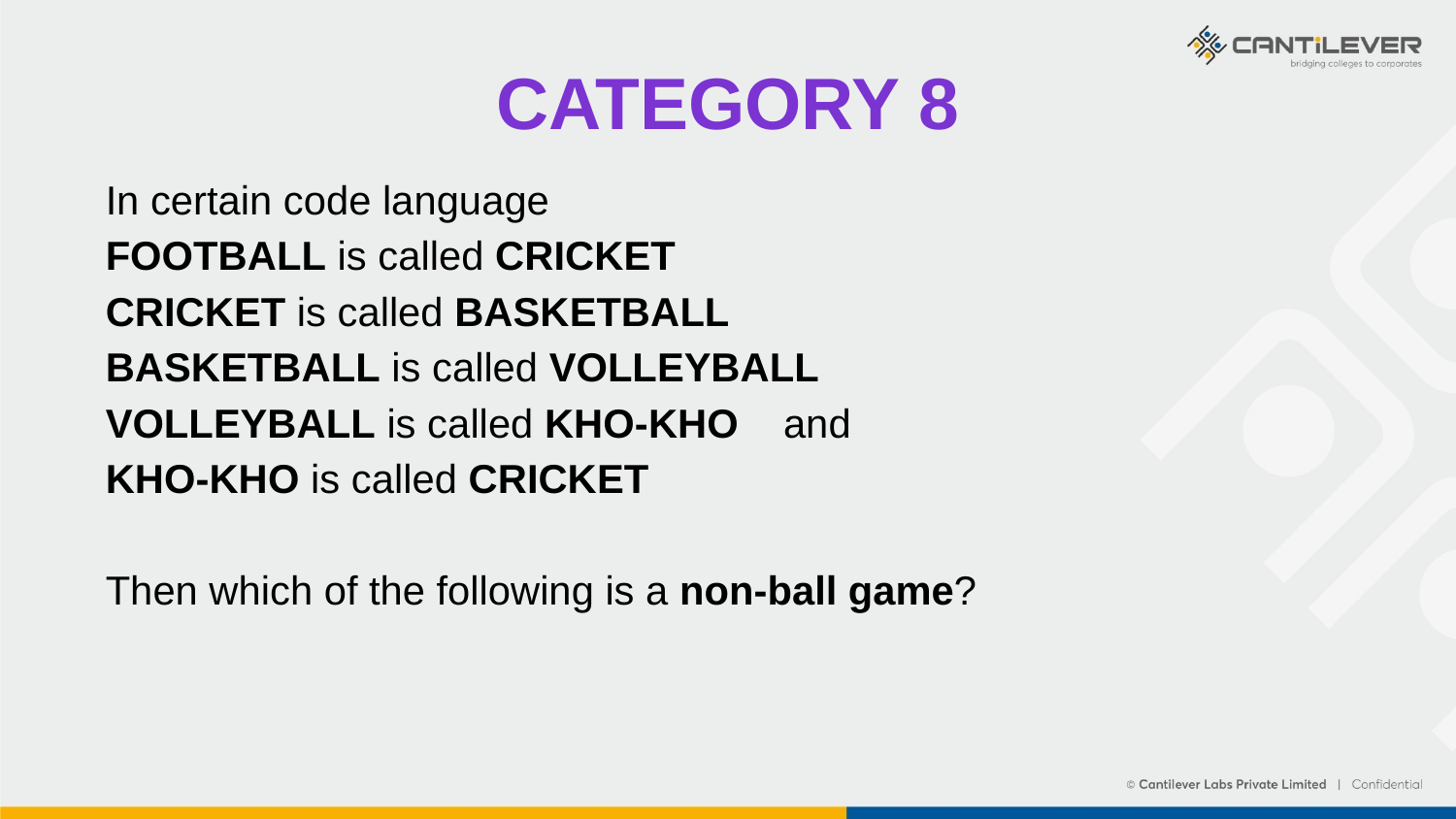

# CATEGORY 8
In certain code language
FOOTBALL is called CRICKET
CRICKET is called BASKETBALL
BASKETBALL is called VOLLEYBALL
VOLLEYBALL is called KHO-KHO    and
KHO-KHO is called CRICKET

Then which of the following is a non-ball game?